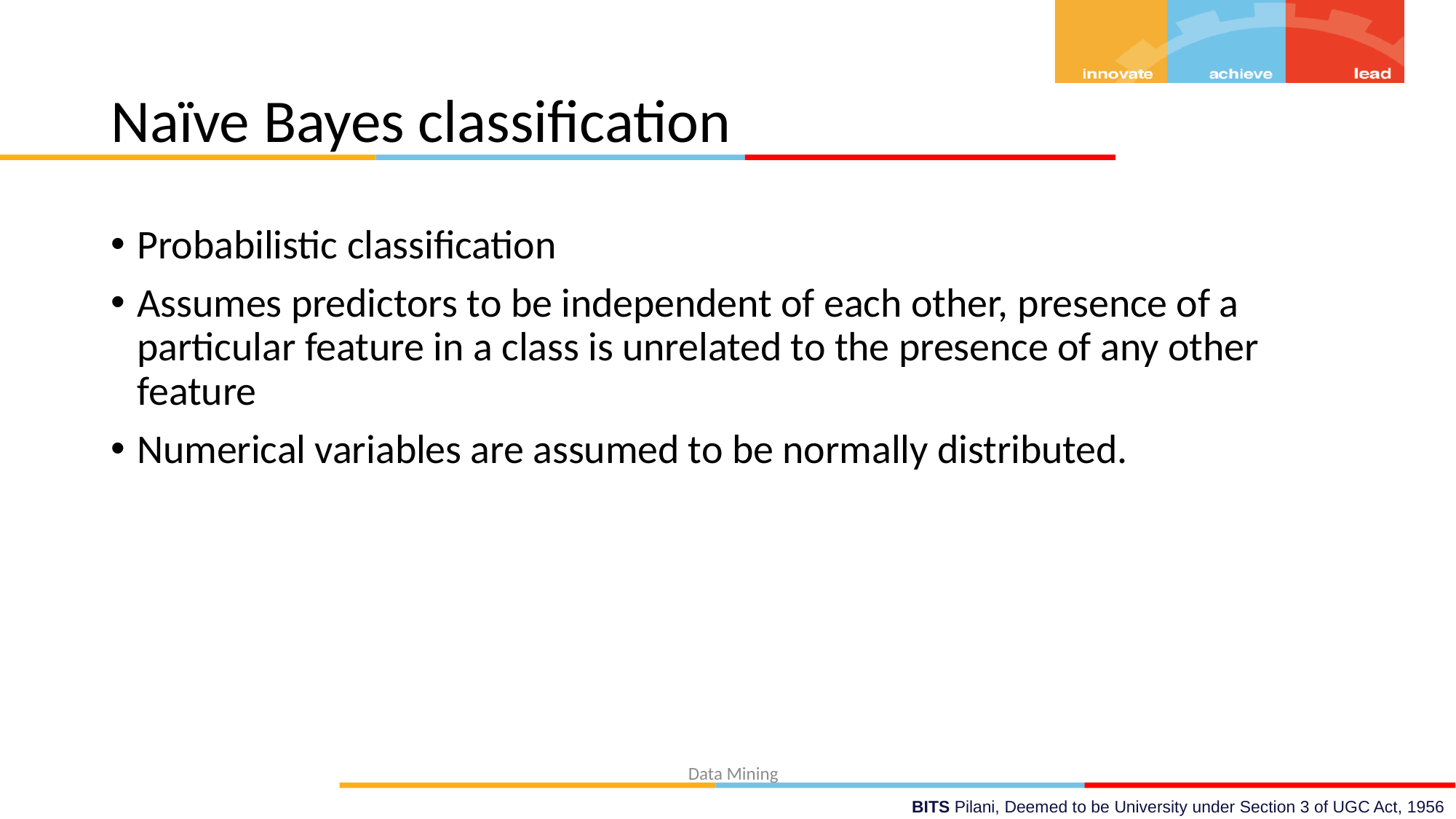

# Naïve Bayes classification
Probabilistic classification
Assumes predictors to be independent of each other, presence of a particular feature in a class is unrelated to the presence of any other feature
Numerical variables are assumed to be normally distributed.